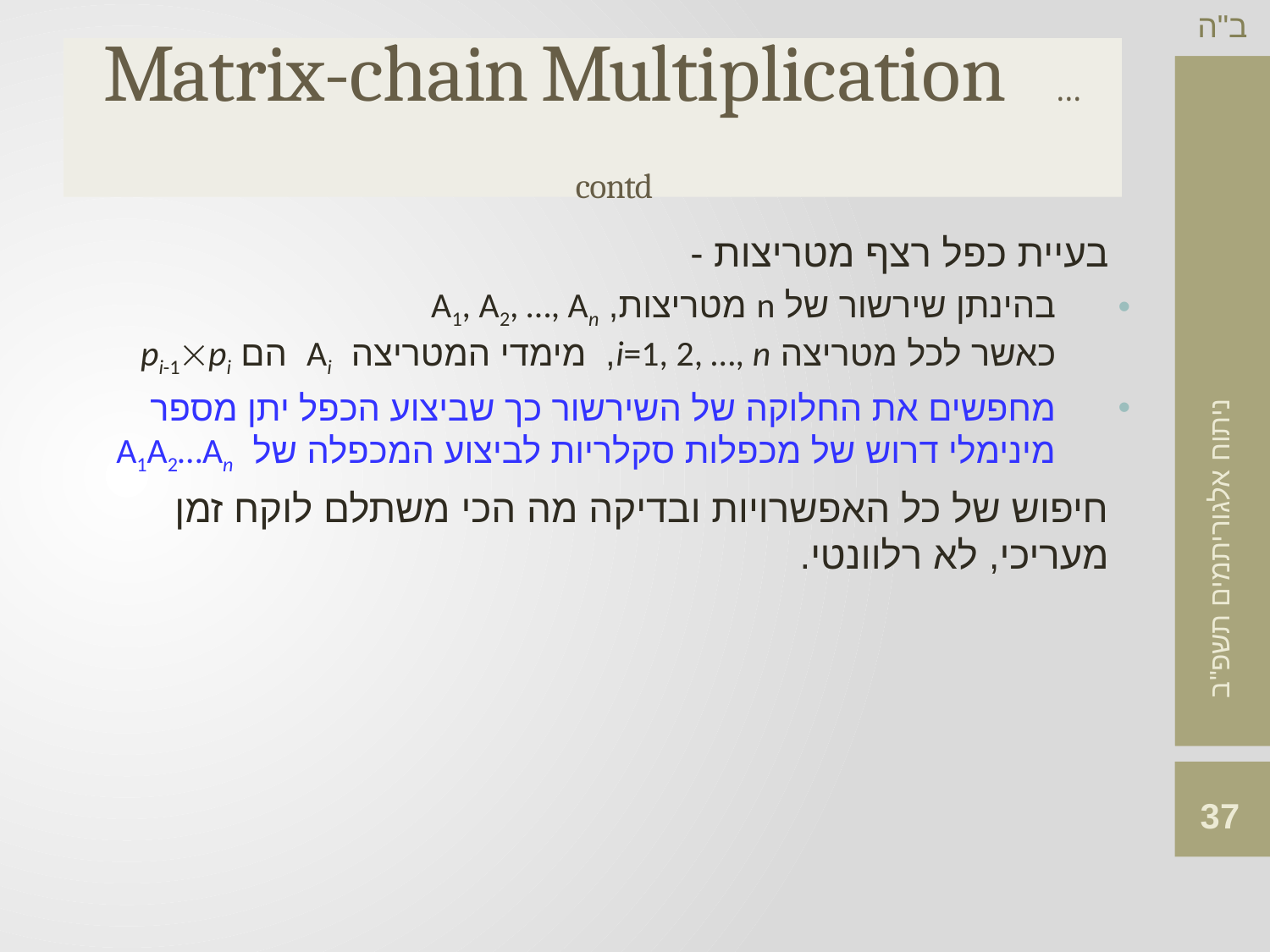

# Matrix-chain Multiplication   …contd
בעיית כפל רצף מטריצות -
בהינתן שירשור של n מטריצות, A1, A2, …, An
כאשר לכל מטריצה i=1, 2, …, n,  מימדי המטריצה  Ai  הם pi-1×pi
מחפשים את החלוקה של השירשור כך שביצוע הכפל יתן מספר מינימלי דרוש של מכפלות סקלריות לביצוע המכפלה של  A1A2…An
חיפוש של כל האפשרויות ובדיקה מה הכי משתלם לוקח זמן מעריכי, לא רלוונטי.
37